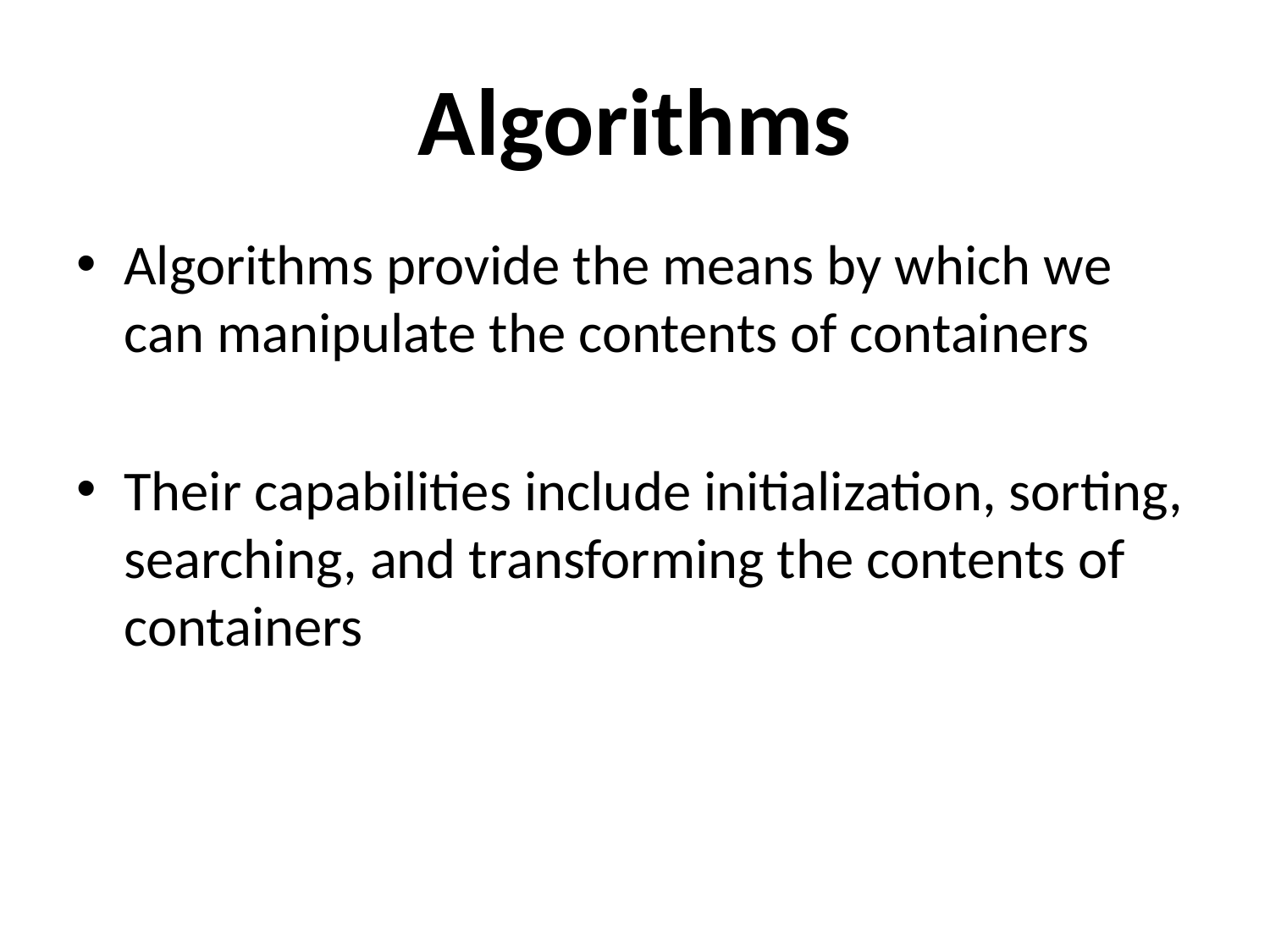

# Algorithms
Algorithms provide the means by which we can manipulate the contents of containers

Their capabilities include initialization, sorting, searching, and transforming the contents of containers